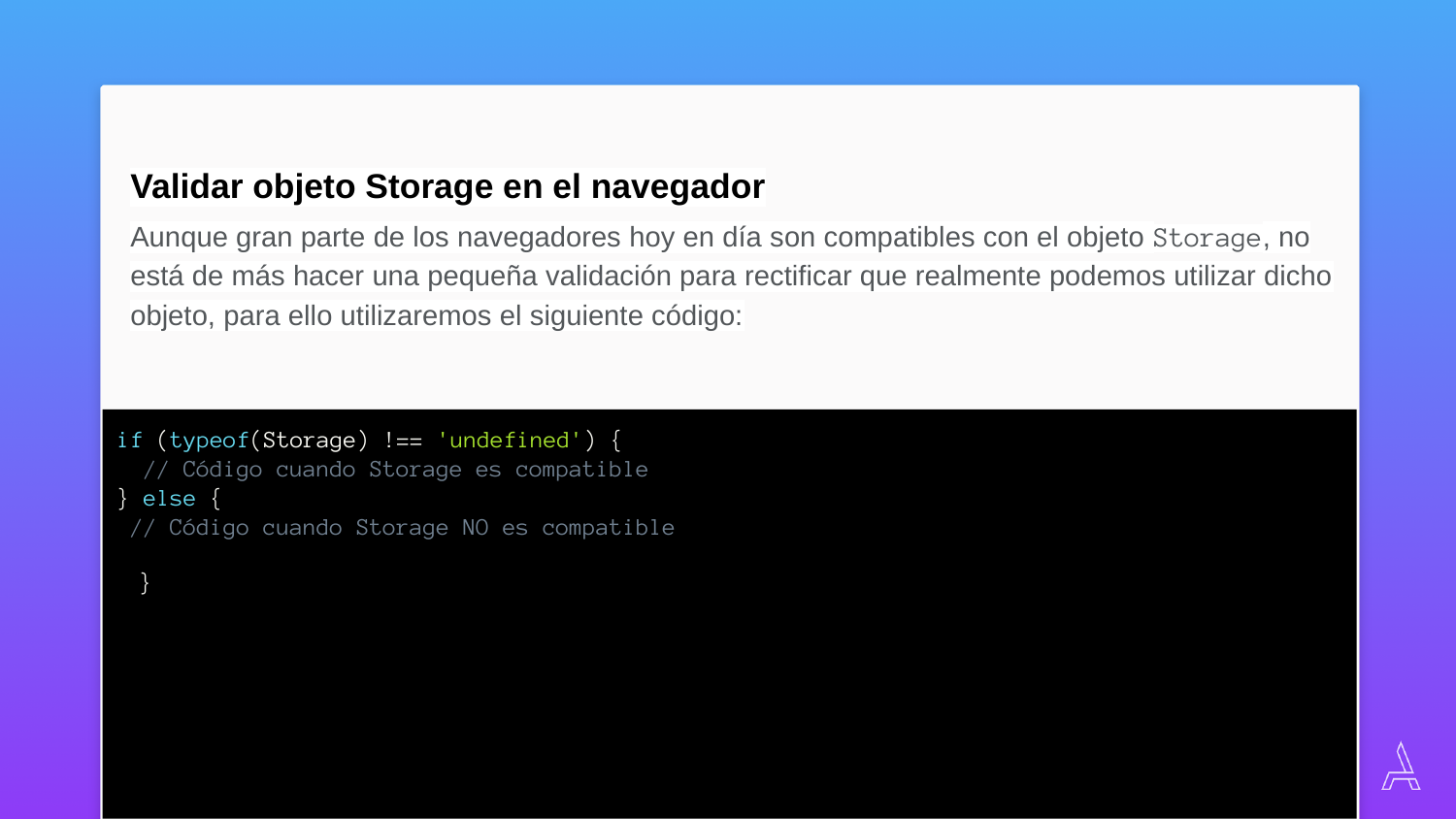

Validar objeto Storage en el navegador
Aunque gran parte de los navegadores hoy en día son compatibles con el objeto Storage, no está de más hacer una pequeña validación para rectificar que realmente podemos utilizar dicho objeto, para ello utilizaremos el siguiente código:

if (typeof(Storage) !== 'undefined') {
  // Código cuando Storage es compatible
} else {
 // Código cuando Storage NO es compatible
}